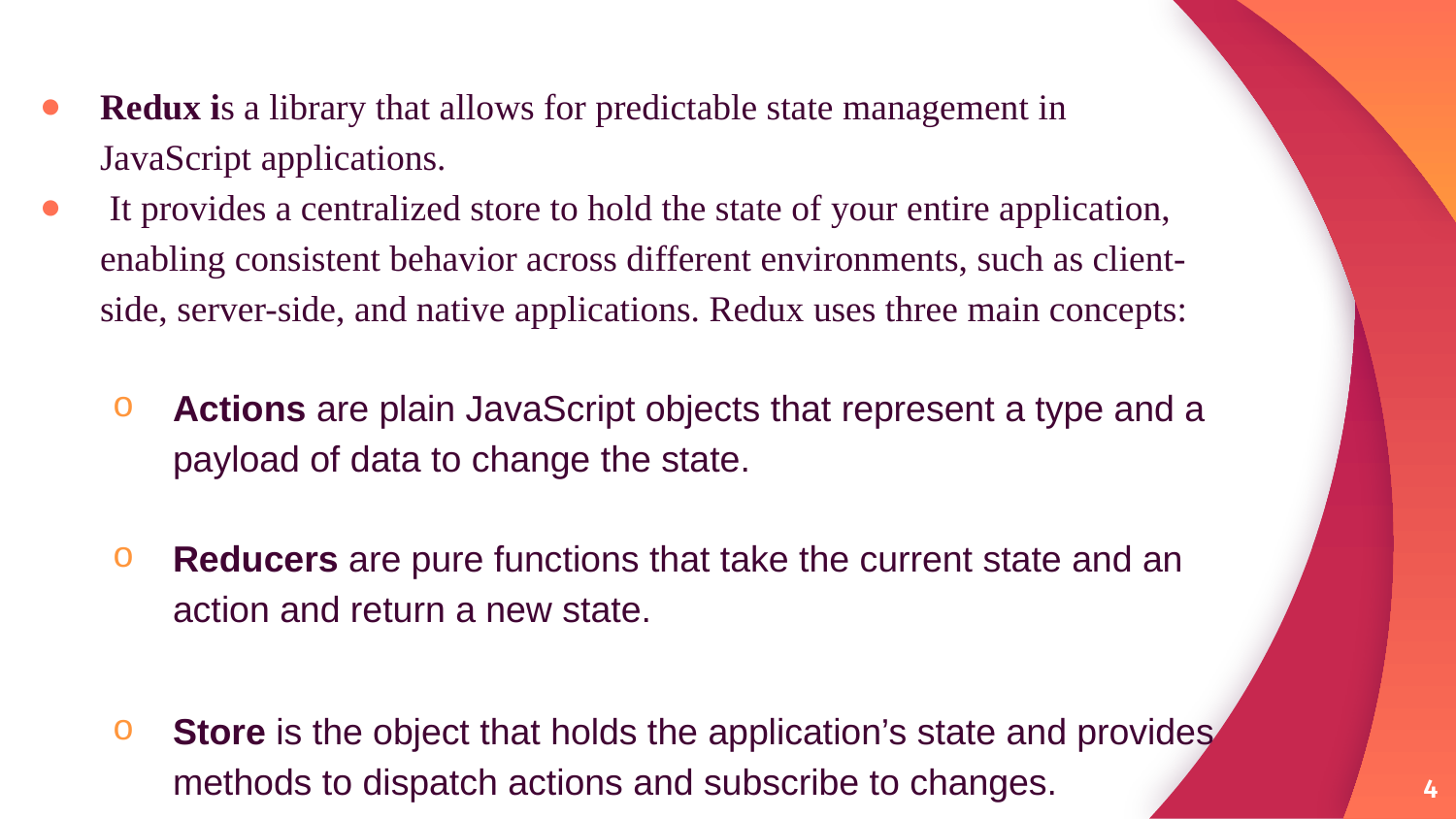

Redux is a library that allows for predictable state management in JavaScript applications.
 It provides a centralized store to hold the state of your entire application, enabling consistent behavior across different environments, such as client-side, server-side, and native applications. Redux uses three main concepts:

Actions are plain JavaScript objects that represent a type and a payload of data to change the state.

Reducers are pure functions that take the current state and an action and return a new state.

Store is the object that holds the application’s state and provides methods to dispatch actions and subscribe to changes.

Trampoline offers a user-friendly interface that reduces the complexity involved in managing Spring Boot applications locally.

It is compatible with multiple operating systems including Windows, macOS, Linux, ensuring accessibility for developers on different platforms.
4